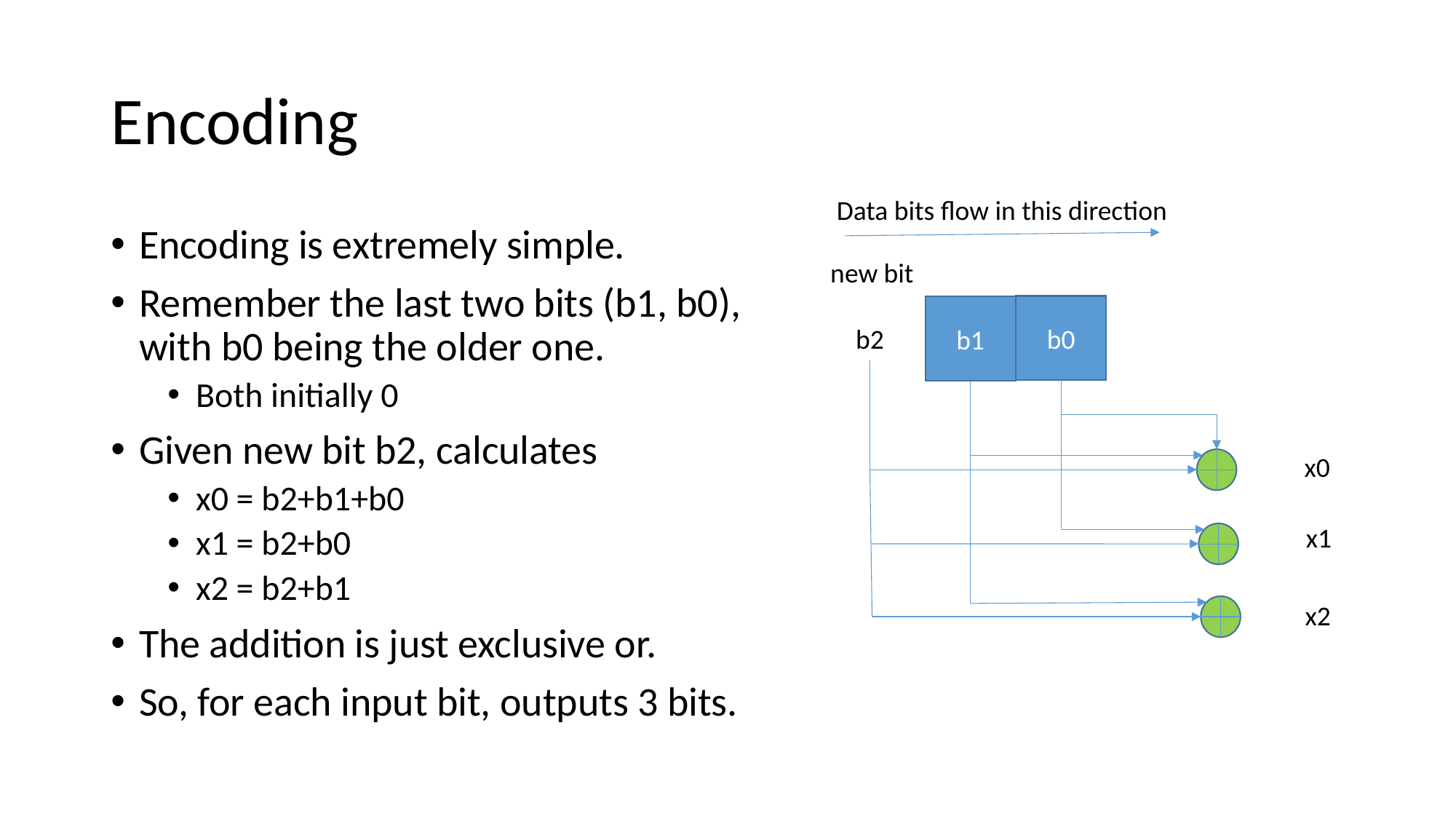

# Encoding
Data bits flow in this direction
Encoding is extremely simple.
Remember the last two bits (b1, b0), with b0 being the older one.
Both initially 0
Given new bit b2, calculates
x0 = b2+b1+b0
x1 = b2+b0
x2 = b2+b1
The addition is just exclusive or.
So, for each input bit, outputs 3 bits.

new bit
b0
b1
b2
x0

x1

x2